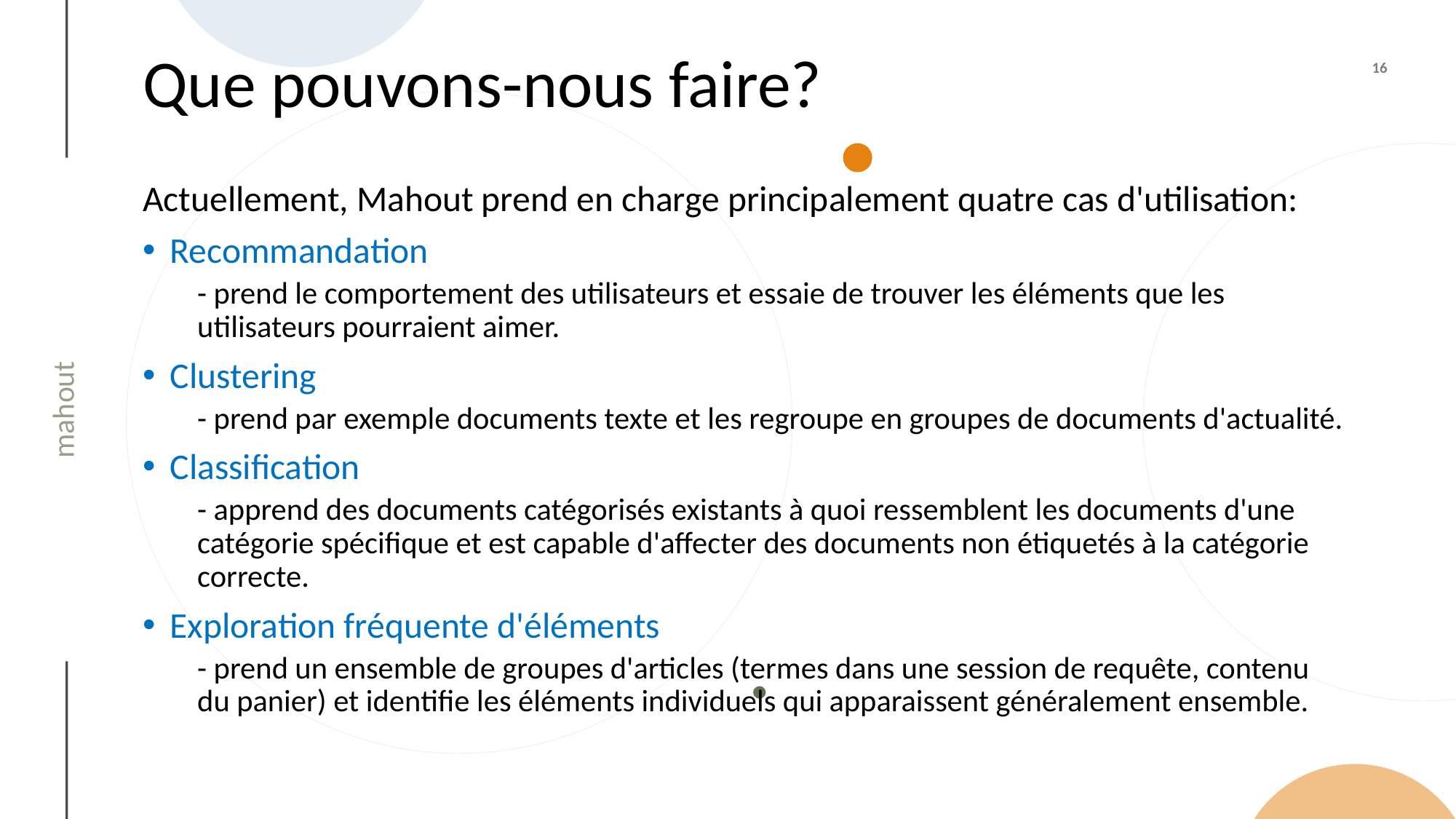

# Que pouvons-nous faire?
Actuellement, Mahout prend en charge principalement quatre cas d'utilisation:
Recommandation
- prend le comportement des utilisateurs et essaie de trouver les éléments que les utilisateurs pourraient aimer.
Clustering
- prend par exemple documents texte et les regroupe en groupes de documents d'actualité.
Classification
- apprend des documents catégorisés existants à quoi ressemblent les documents d'une catégorie spécifique et est capable d'affecter des documents non étiquetés à la catégorie correcte.
Exploration fréquente d'éléments
- prend un ensemble de groupes d'articles (termes dans une session de requête, contenu du panier) et identifie les éléments individuels qui apparaissent généralement ensemble.
mahout